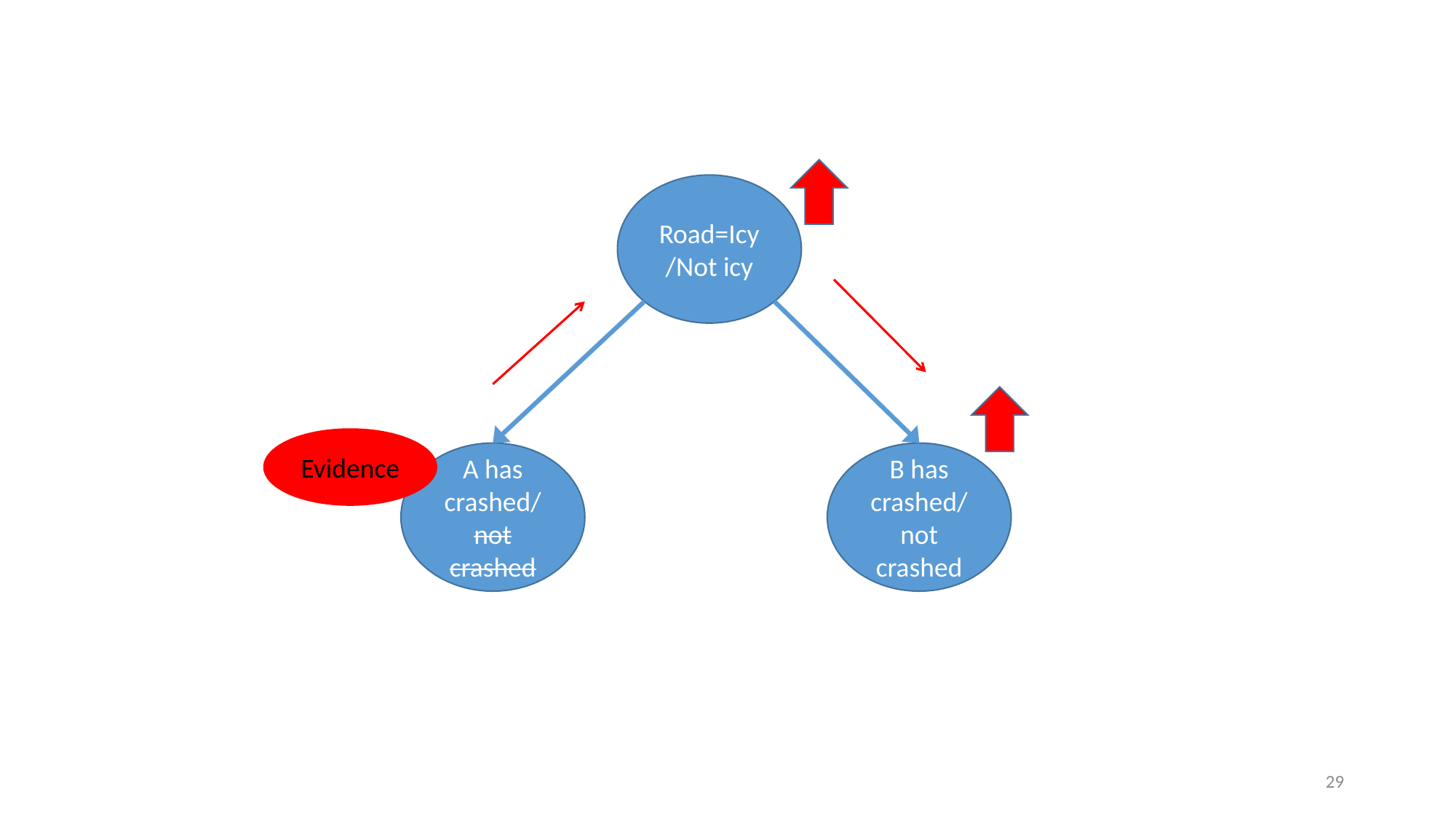

Road=Icy/Not icy

Evidence
A has crashed/not crashed
B has crashed/not crashed
29